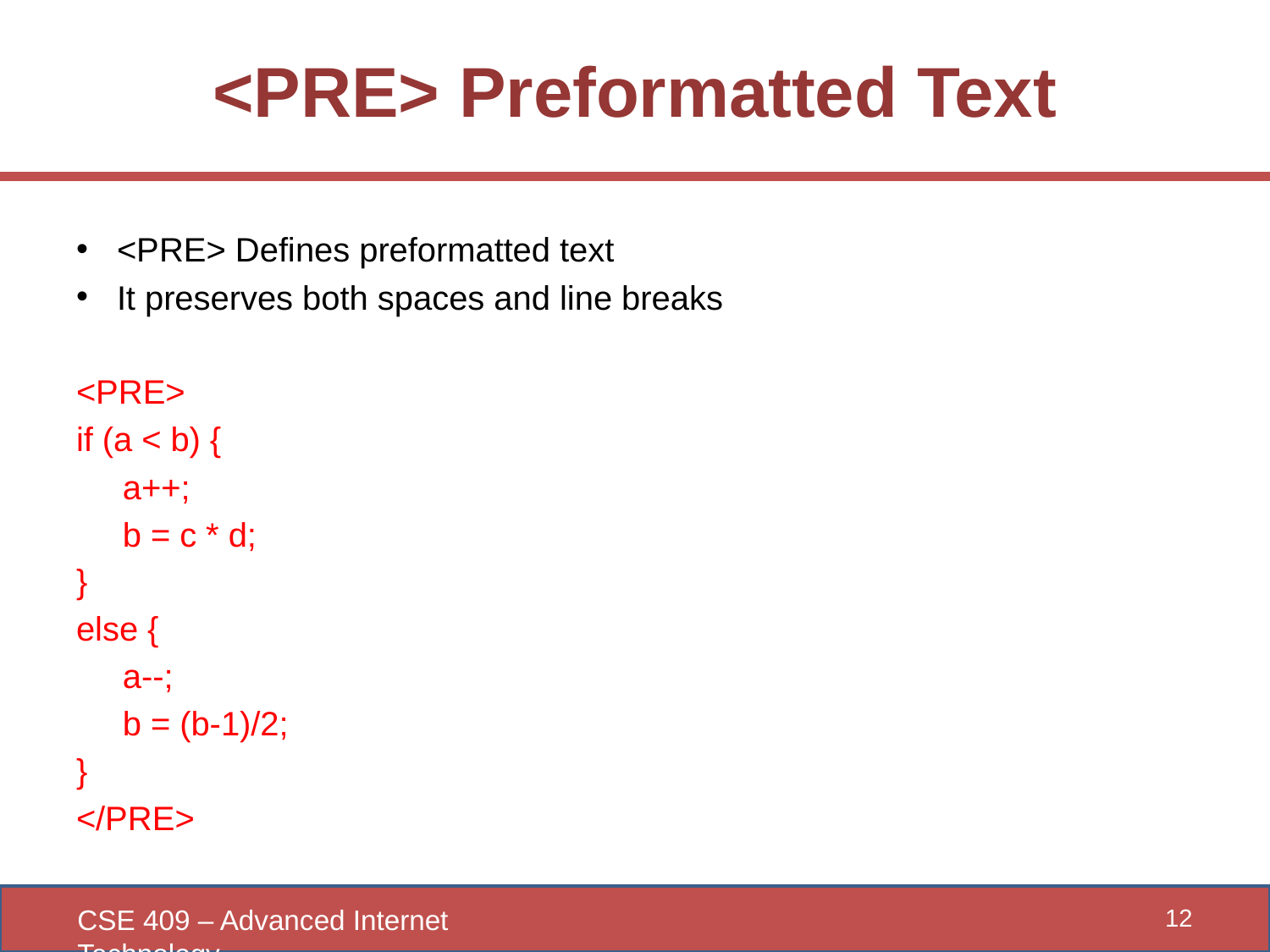

# <PRE> Preformatted Text
<PRE> Defines preformatted text
It preserves both spaces and line breaks

<PRE>
if (a < b) {
     a++;
     b = c * d;
}
else {
     a--;
     b = (b-1)/2;
}
</PRE>